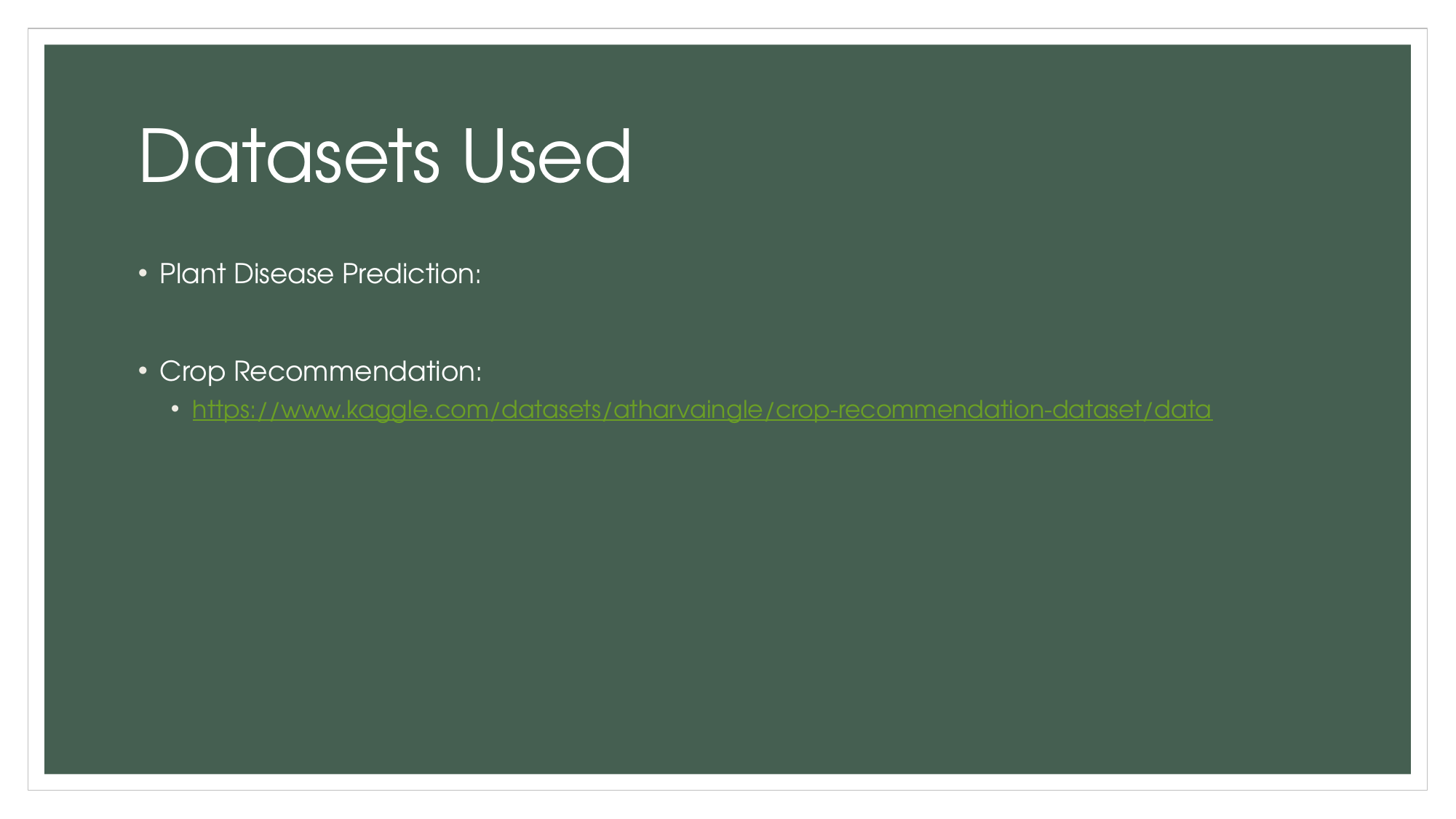

# Datasets Used
Plant Disease Prediction:

Crop Recommendation:
https://www.kaggle.com/datasets/atharvaingle/crop-recommendation-dataset/data